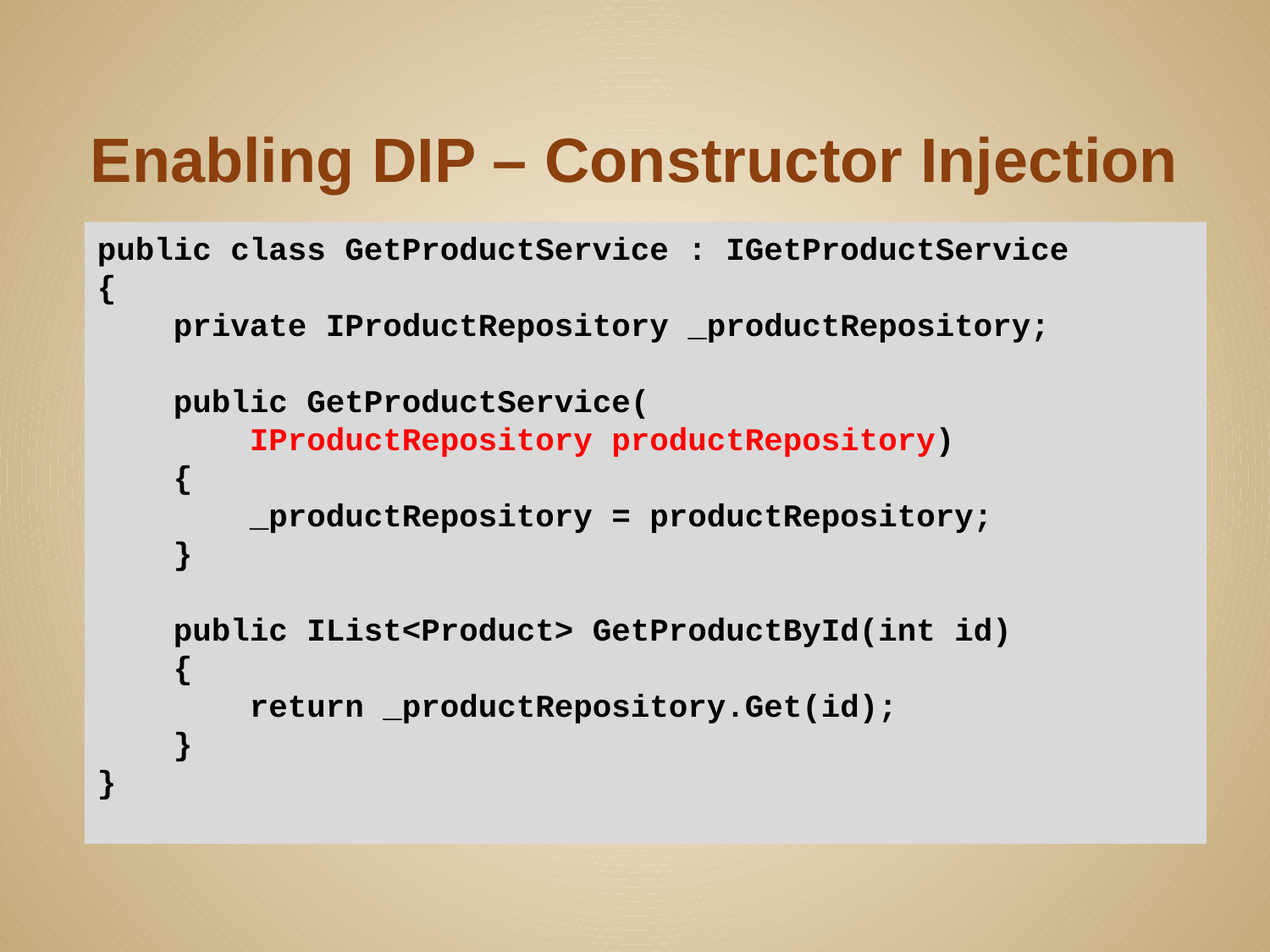

# Enabling DIP – Constructor Injection
public class GetProductService : IGetProductService
{
    private IProductRepository _productRepository;

    public GetProductService(
        IProductRepository productRepository)
    {
        _productRepository = productRepository;
    }

    public IList<Product> GetProductById(int id)
    {
        return _productRepository.Get(id);
    }
}